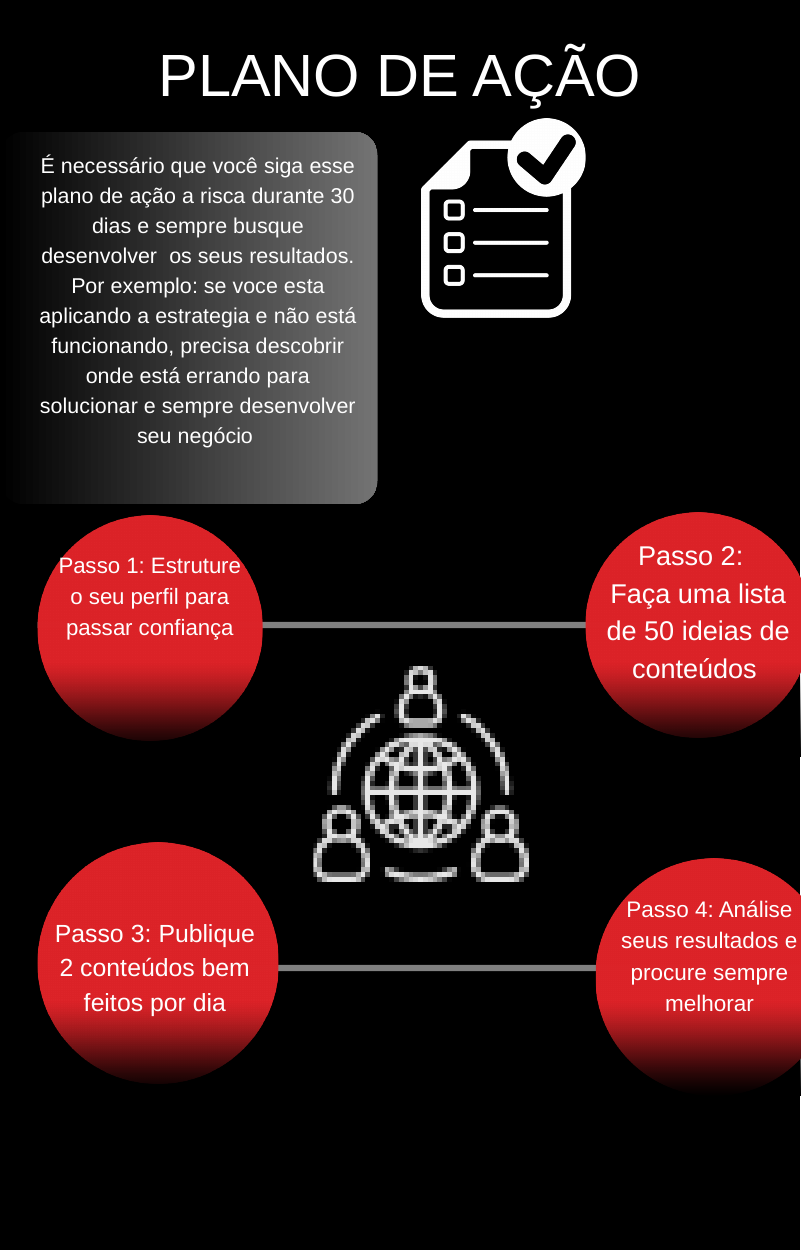

PLANO DE AÇÃO

É necessário que você siga esse plano de ação a risca durante 30 dias e sempre busque desenvolver  os seus resultados.
Por exemplo: se voce esta aplicando a estrategia e não está funcionando, precisa descobrir onde está errando para solucionar e sempre desenvolver seu negócio

Passo 2:
Faça uma lista de 50 ideias de conteúdos

Passo 1: Estruture o seu perfil para passar confiança

Passo 4: Análise seus resultados e procure sempre melhorar
Passo 3: Publique 2 conteúdos bem feitos por dia